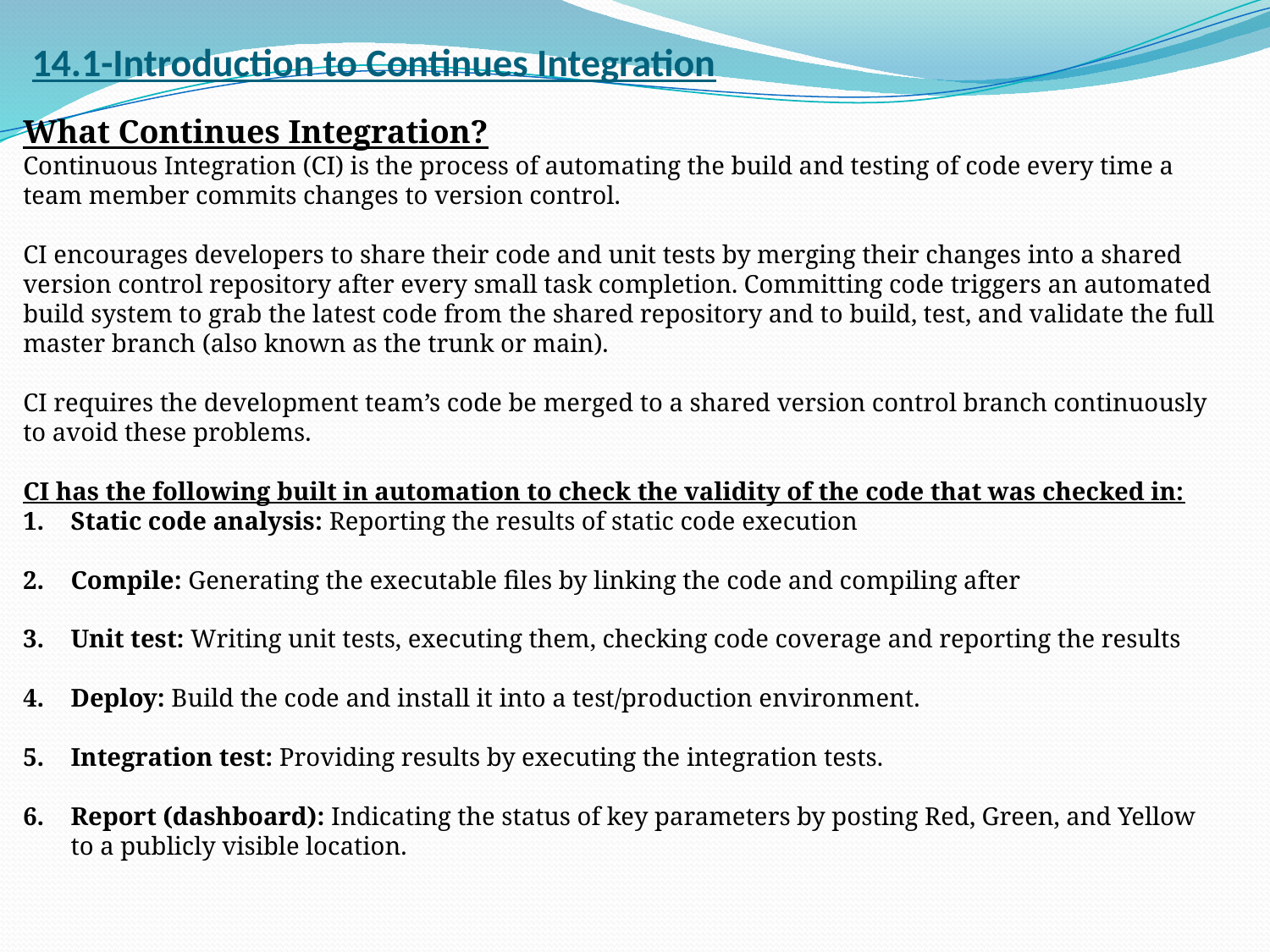

# 14.1-Introduction to Continues Integration

What Continues Integration?
Continuous Integration (CI) is the process of automating the build and testing of code every time a team member commits changes to version control.

CI encourages developers to share their code and unit tests by merging their changes into a shared version control repository after every small task completion. Committing code triggers an automated build system to grab the latest code from the shared repository and to build, test, and validate the full master branch (also known as the trunk or main).

CI requires the development team’s code be merged to a shared version control branch continuously to avoid these problems.

CI has the following built in automation to check the validity of the code that was checked in:
Static code analysis: Reporting the results of static code execution

Compile: Generating the executable files by linking the code and compiling after

Unit test: Writing unit tests, executing them, checking code coverage and reporting the results

Deploy: Build the code and install it into a test/production environment.

Integration test: Providing results by executing the integration tests.

Report (dashboard): Indicating the status of key parameters by posting Red, Green, and Yellow to a publicly visible location.